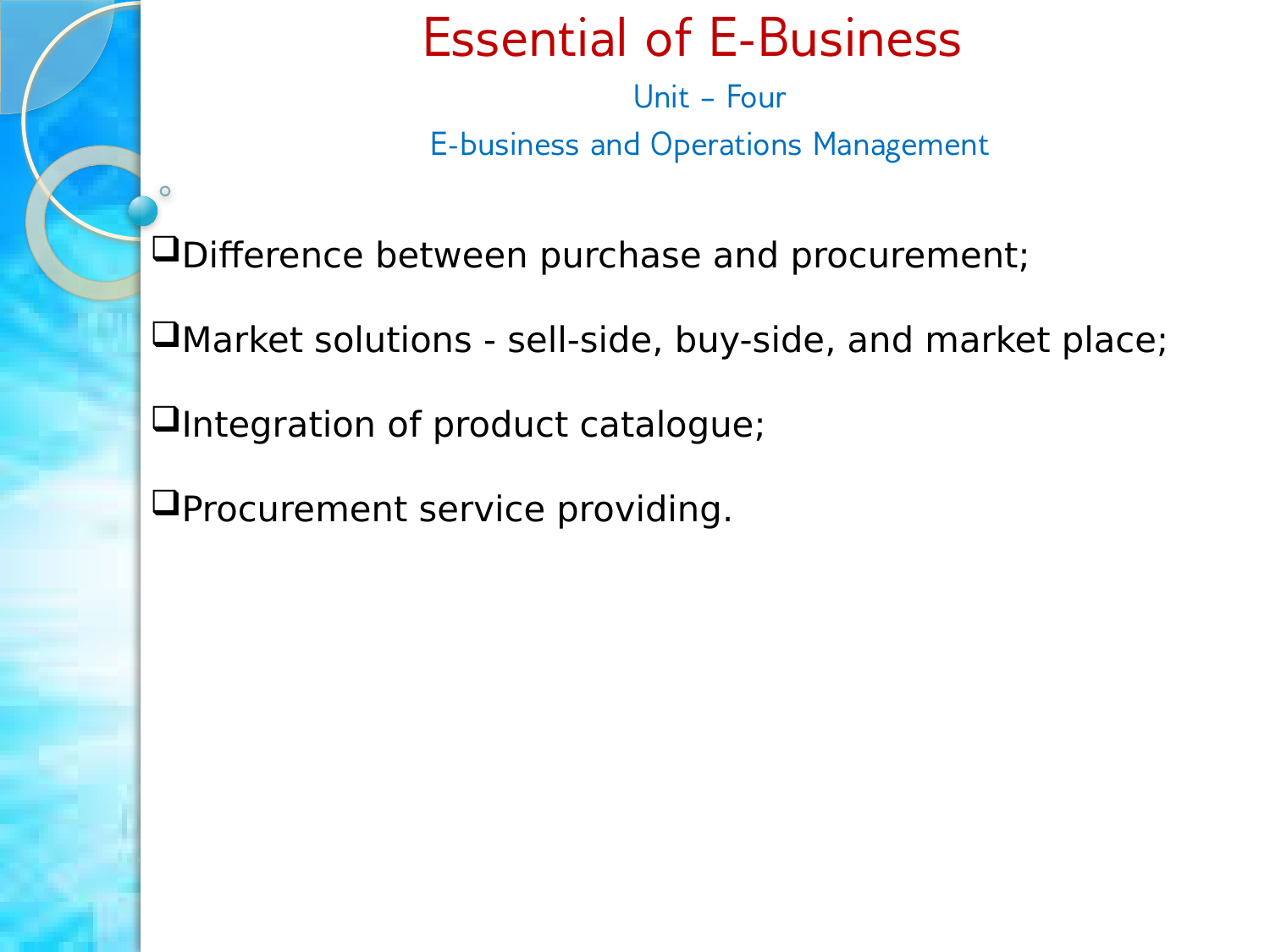

Essential of E-Business

Unit – Four
E-business and Operations Management
Difference between purchase and procurement;
Market solutions - sell-side, buy-side, and market place;
Integration of product catalogue;
Procurement service providing.